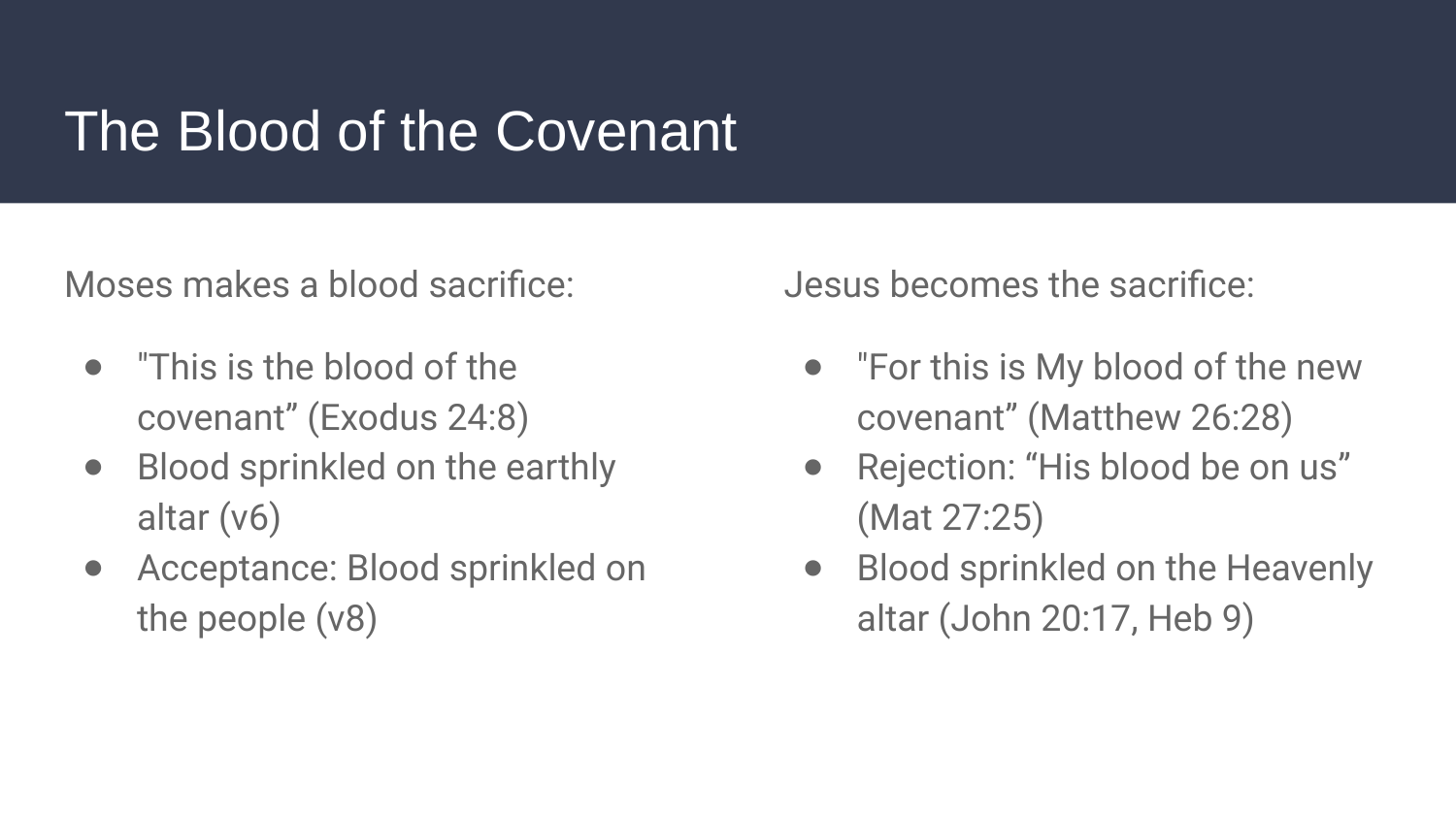

# The Blood of the Covenant
Moses makes a blood sacrifice:
"This is the blood of the covenant” (Exodus 24:8)
Blood sprinkled on the earthly altar (v6)
Acceptance: Blood sprinkled on the people (v8)

Jesus becomes the sacrifice:
"For this is My blood of the new covenant” (Matthew 26:28)
Rejection: “His blood be on us” (Mat 27:25)
Blood sprinkled on the Heavenly altar (John 20:17, Heb 9)